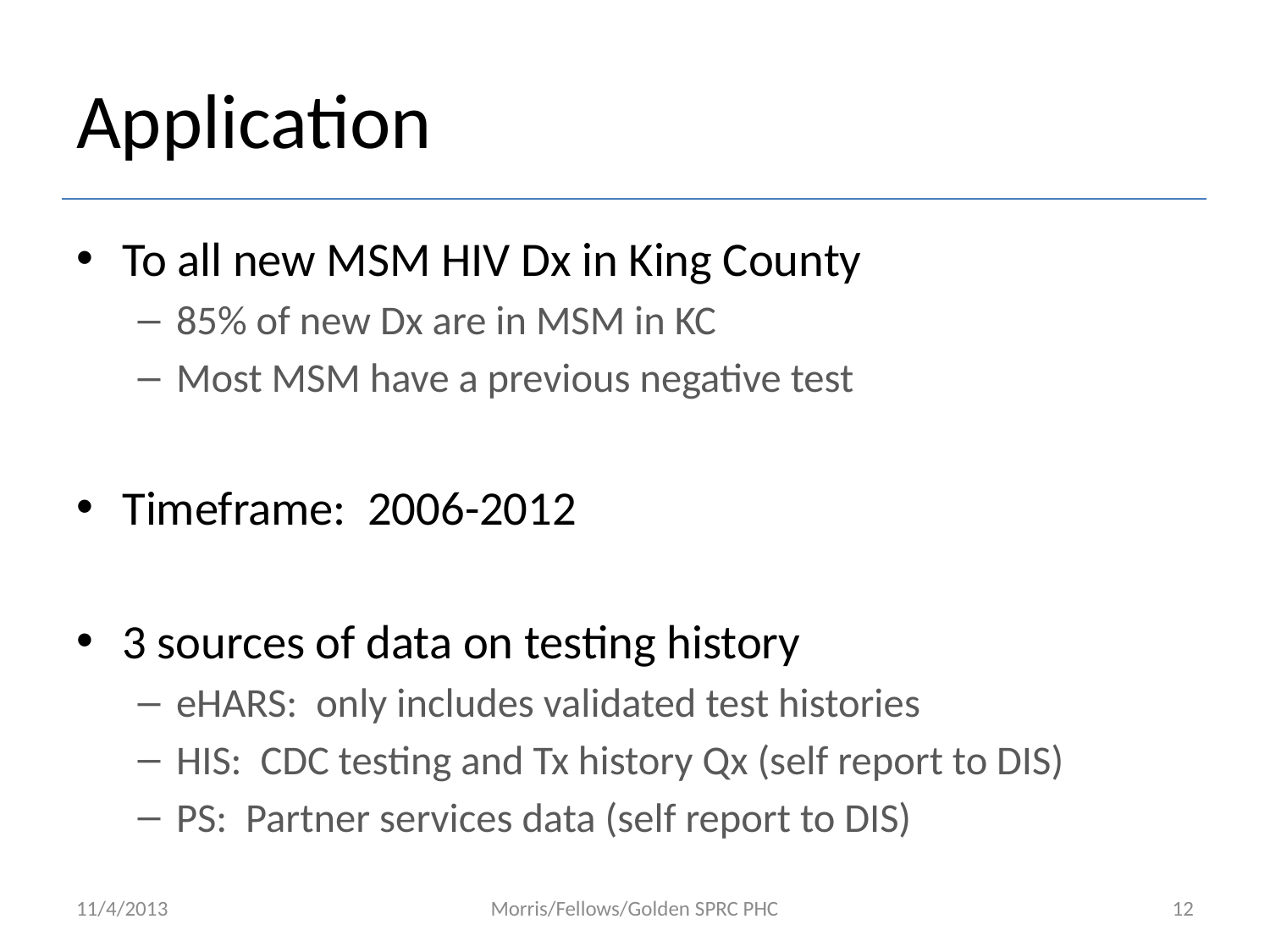

# Application
To all new MSM HIV Dx in King County
85% of new Dx are in MSM in KC
Most MSM have a previous negative test

Timeframe:  2006-2012

3 sources of data on testing history
eHARS:  only includes validated test histories
HIS:  CDC testing and Tx history Qx (self report to DIS)
PS:  Partner services data (self report to DIS)
11/4/2013
Morris/Fellows/Golden SPRC PHC
12